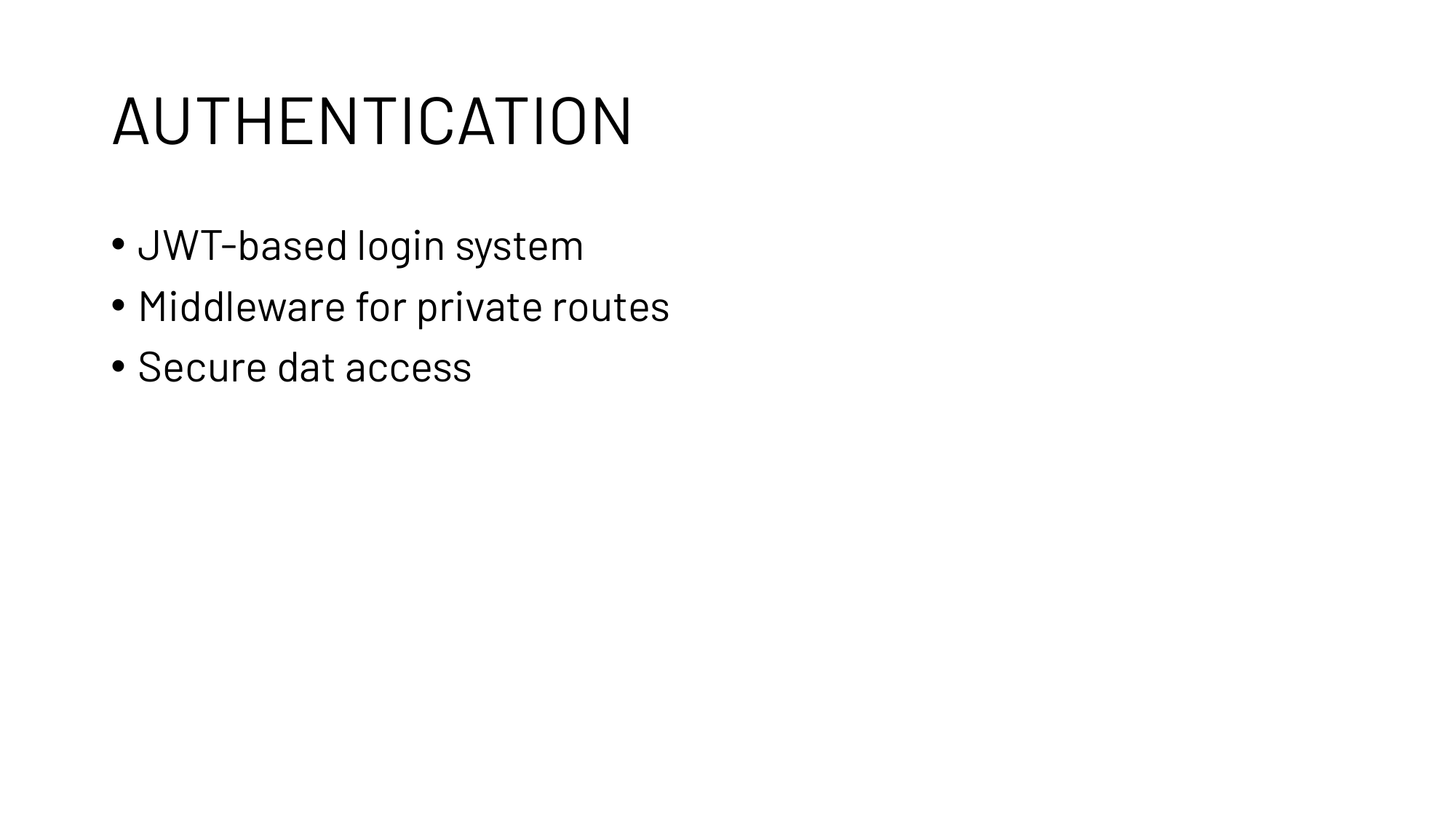

# AUTHENTICATION
JWT-based login system
Middleware for private routes
Secure dat access